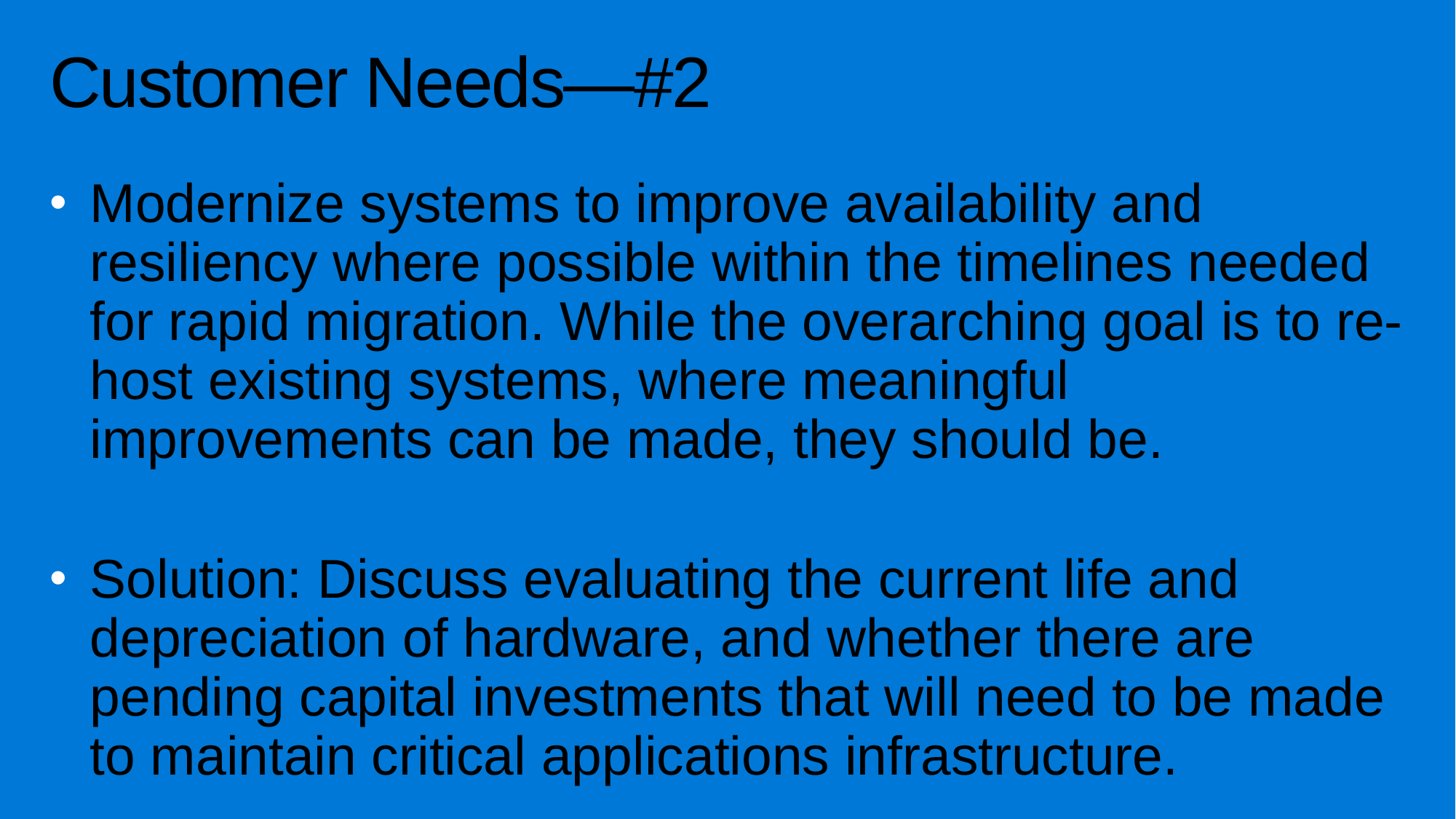

# Customer Needs—#2
Modernize systems to improve availability and resiliency where possible within the timelines needed for rapid migration. While the overarching goal is to re-host existing systems, where meaningful improvements can be made, they should be.

Solution: Discuss evaluating the current life and depreciation of hardware, and whether there are pending capital investments that will need to be made to maintain critical applications infrastructure.